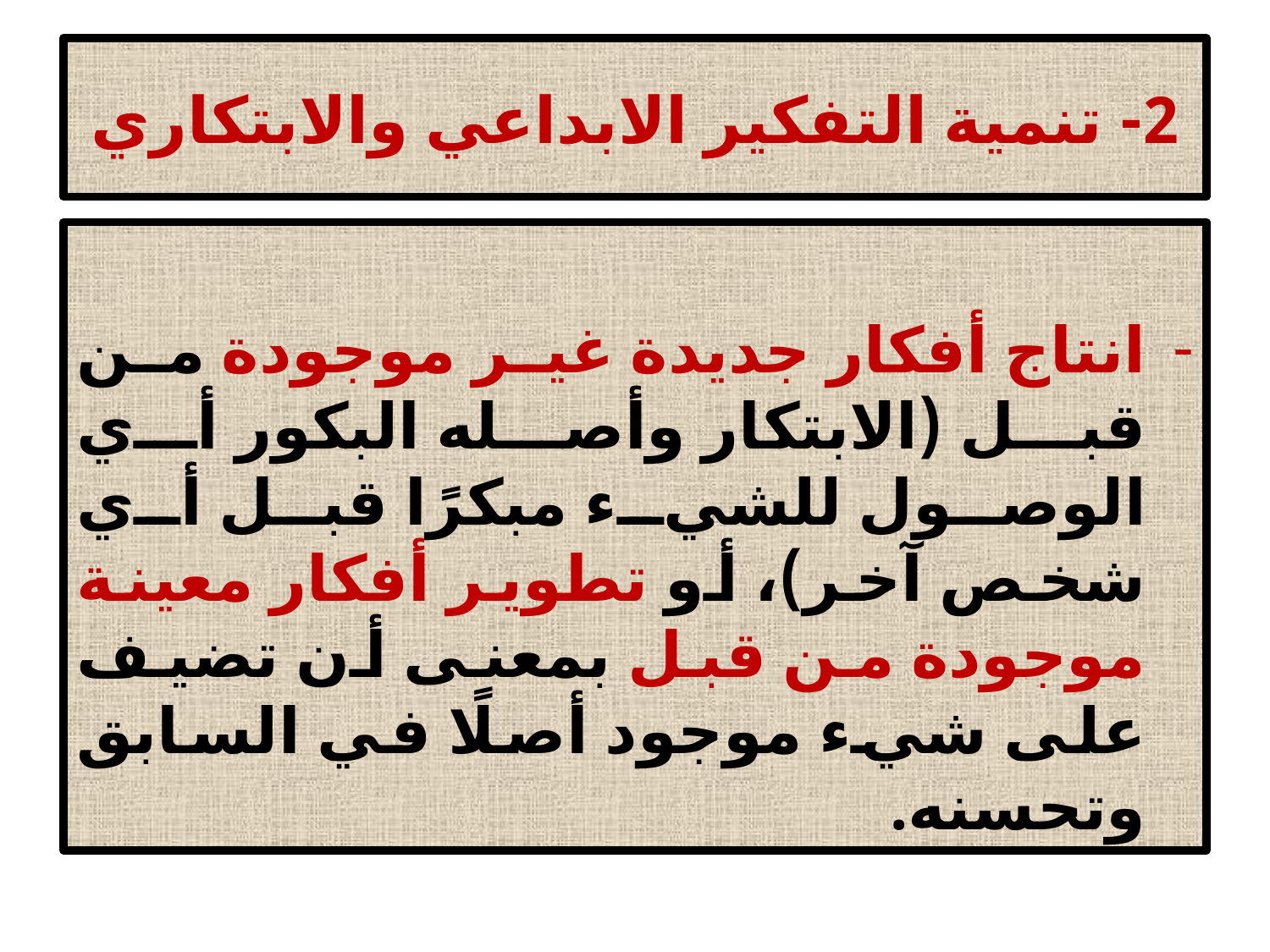

# 2- تنمية التفكير الابداعي والابتكاري

انتاج أفكار جديدة غير موجودة من قبل (الابتكار وأصله البكور أي الوصول للشيء مبكرًا قبل أي شخص آخر)، أو تطوير أفكار معينة موجودة من قبل بمعنى أن تضيف على شيء موجود أصلًا في السابق وتحسنه.